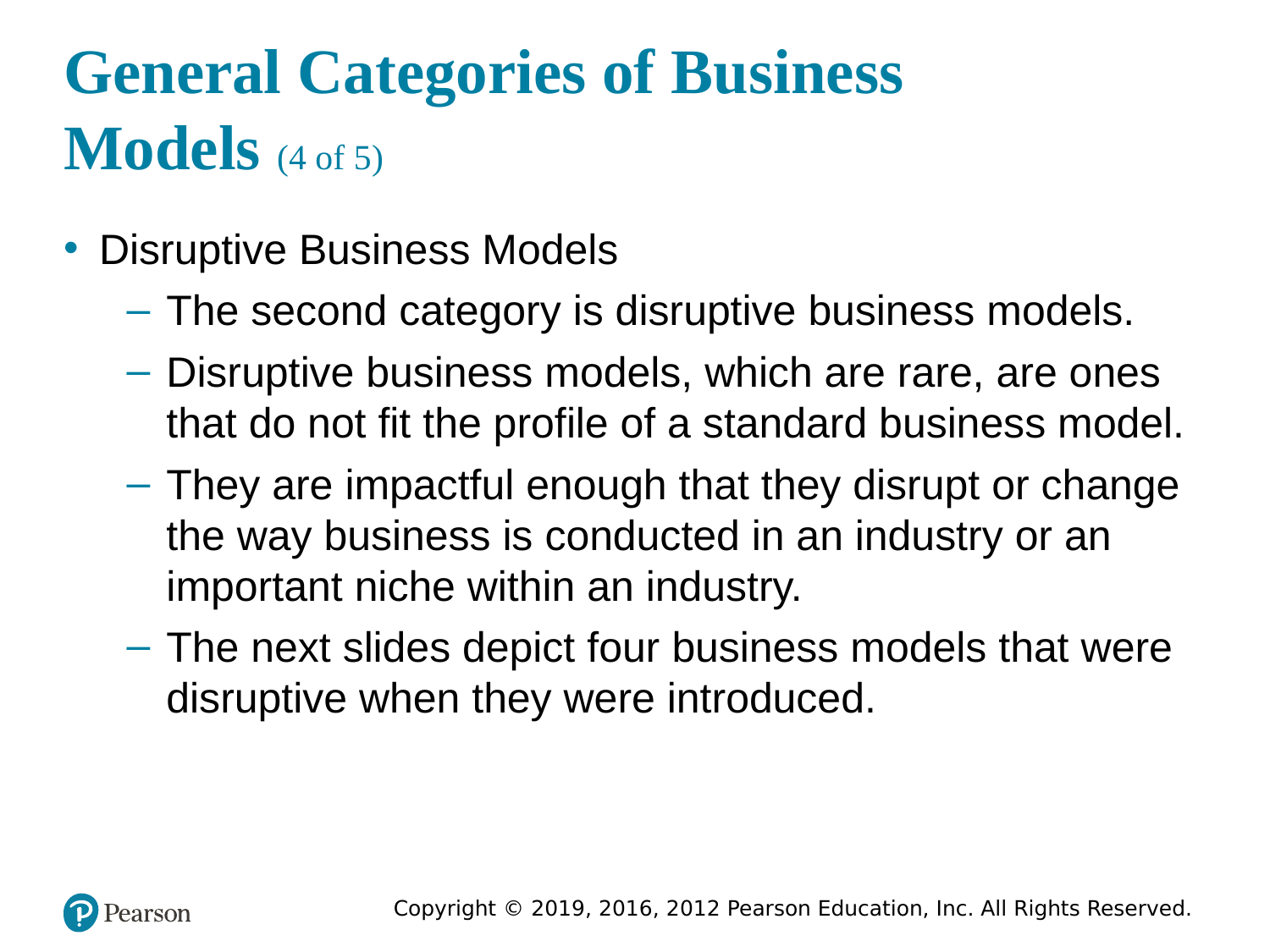

# General Categories of Business Models (4 of 5)
Disruptive Business Models
The second category is disruptive business models.
Disruptive business models, which are rare, are ones that do not fit the profile of a standard business model.
They are impactful enough that they disrupt or change the way business is conducted in an industry or an important niche within an industry.
The next slides depict four business models that were disruptive when they were introduced.